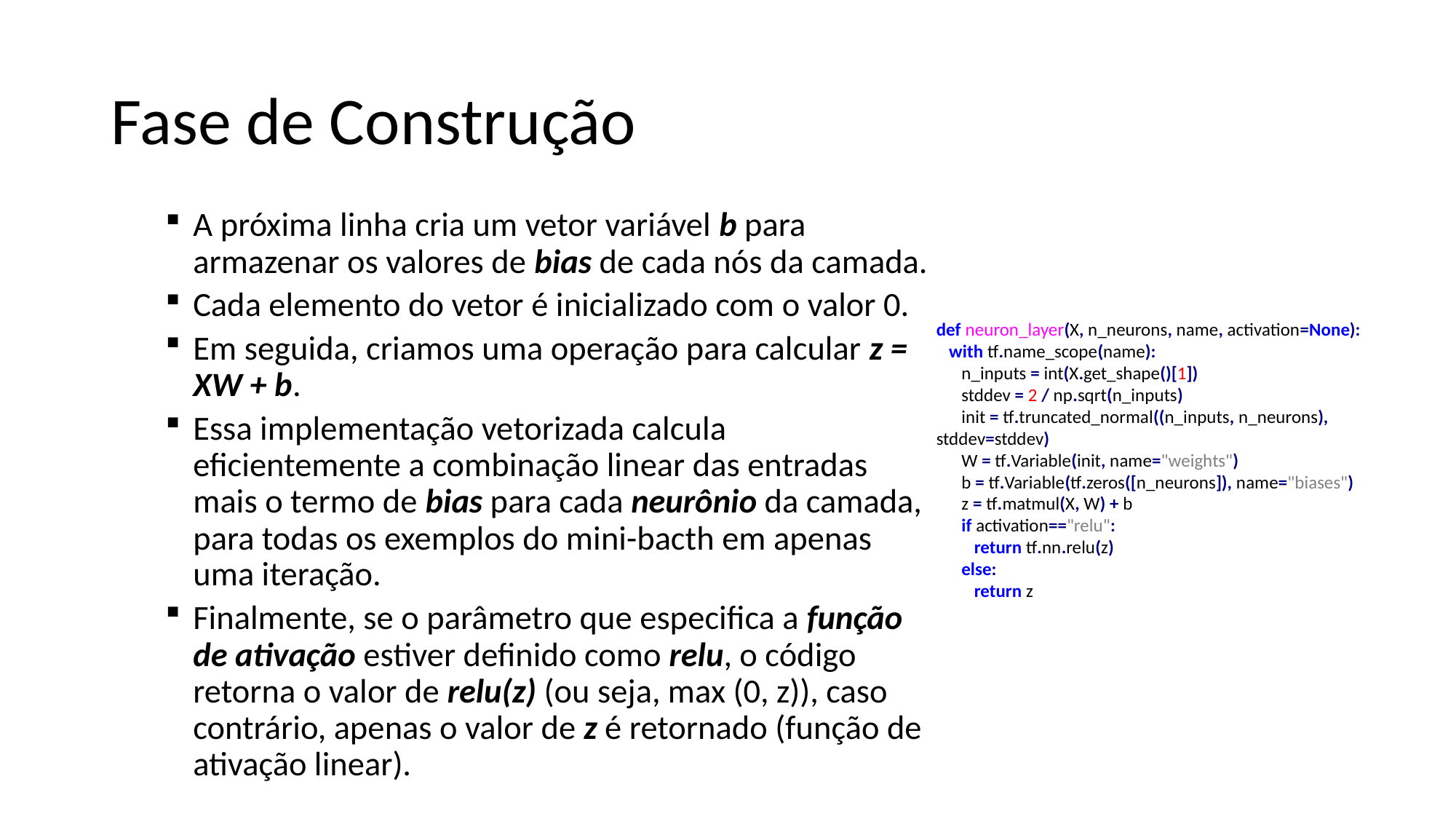

# Fase de Construção
A próxima linha cria um vetor variável b para armazenar os valores de bias de cada nós da camada.
Cada elemento do vetor é inicializado com o valor 0.
Em seguida, criamos uma operação para calcular z = XW + b.
Essa implementação vetorizada calcula eficientemente a combinação linear das entradas mais o termo de bias para cada neurônio da camada, para todas os exemplos do mini-bacth em apenas uma iteração.
Finalmente, se o parâmetro que especifica a função de ativação estiver definido como relu, o código retorna o valor de relu(z) (ou seja, max (0, z)), caso contrário, apenas o valor de z é retornado (função de ativação linear).
def neuron_layer(X, n_neurons, name, activation=None):
   with tf.name_scope(name):
      n_inputs = int(X.get_shape()[1])
      stddev = 2 / np.sqrt(n_inputs)
      init = tf.truncated_normal((n_inputs, n_neurons), stddev=stddev)
      W = tf.Variable(init, name="weights")
      b = tf.Variable(tf.zeros([n_neurons]), name="biases")
      z = tf.matmul(X, W) + b
      if activation=="relu":
         return tf.nn.relu(z)
      else:
         return z